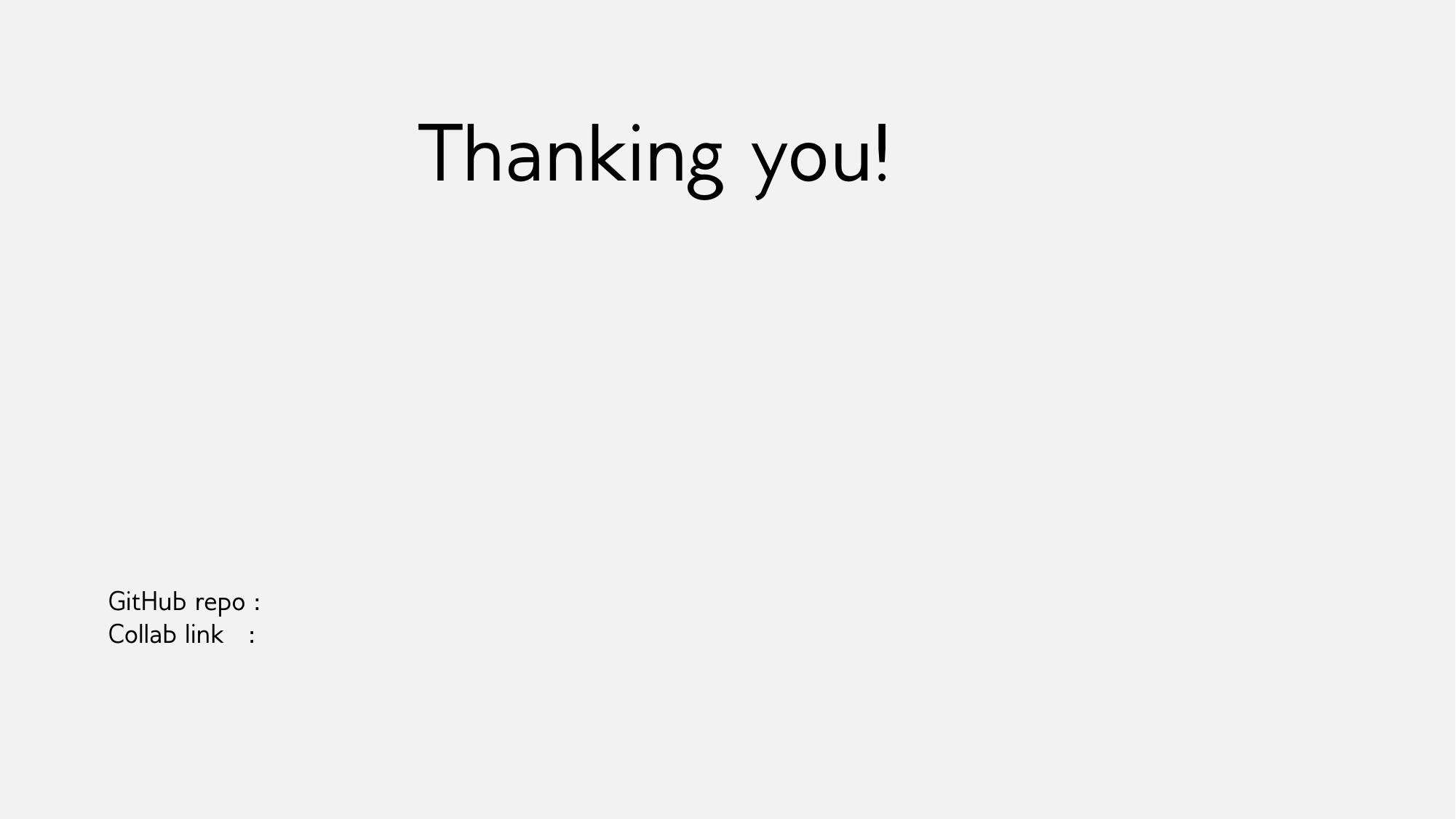

Thanking you!
GitHub repo :
Collab link   :